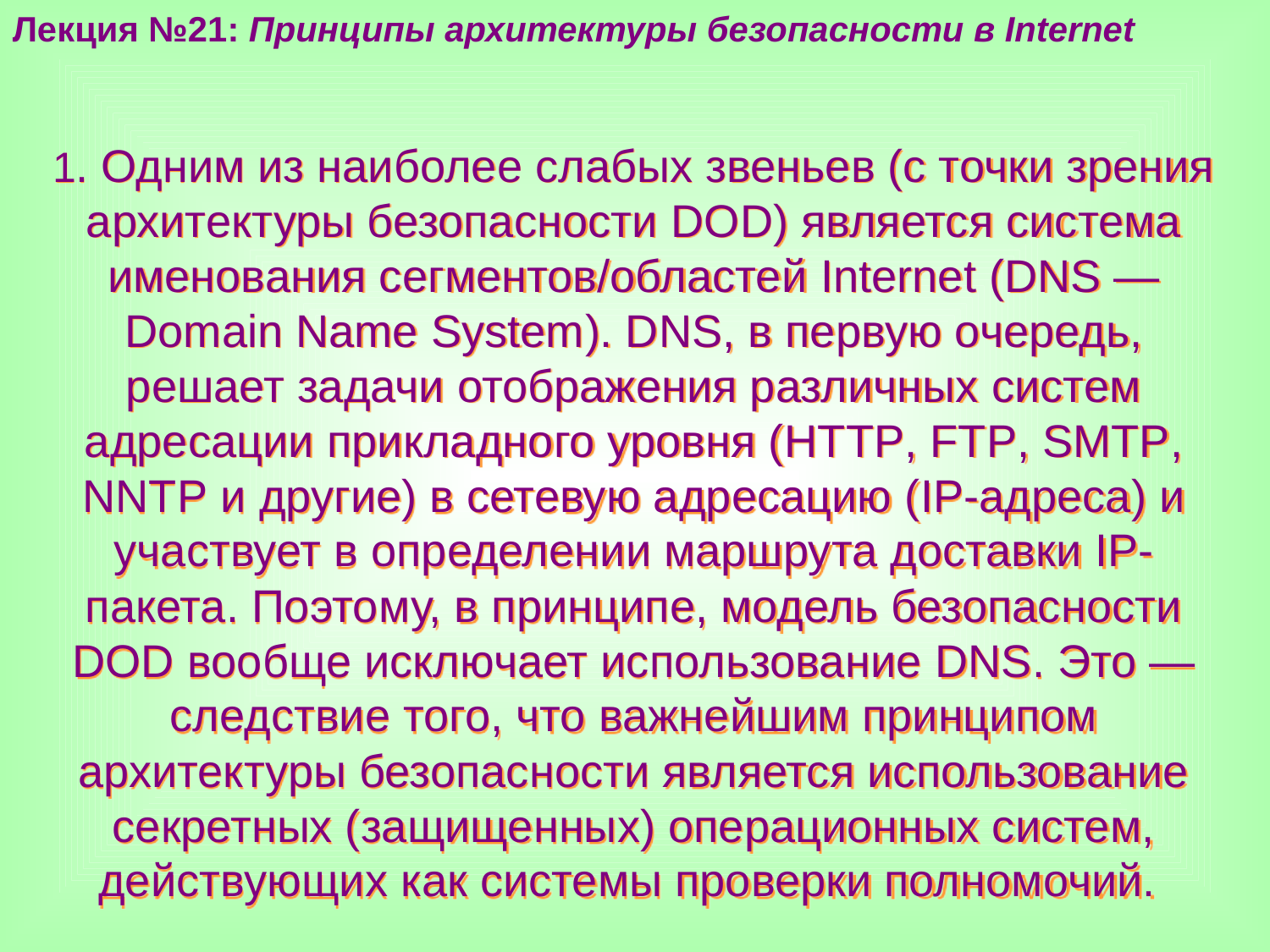

Лекция №21: Принципы архитектуры безопасности в Internet
1. Одним из наиболее слабых звеньев (с точки зрения архитектуры безопасности DOD) является система именования сегментов/областей Internet (DNS — Domain Name System). DNS, в первую очередь, решает задачи отображения различных систем адресации прикладного уровня (HTTP, FTP, SMTP, NNTP и другие) в сетевую адресацию (IP-адреса) и участвует в определении маршрута доставки IP-пакета. Поэтому, в принципе, модель безопасности DOD вообще исключает использование DNS. Это — следствие того, что важнейшим принципом архитектуры безопасности является использование секретных (защищенных) операционных систем, действующих как системы проверки полномочий.